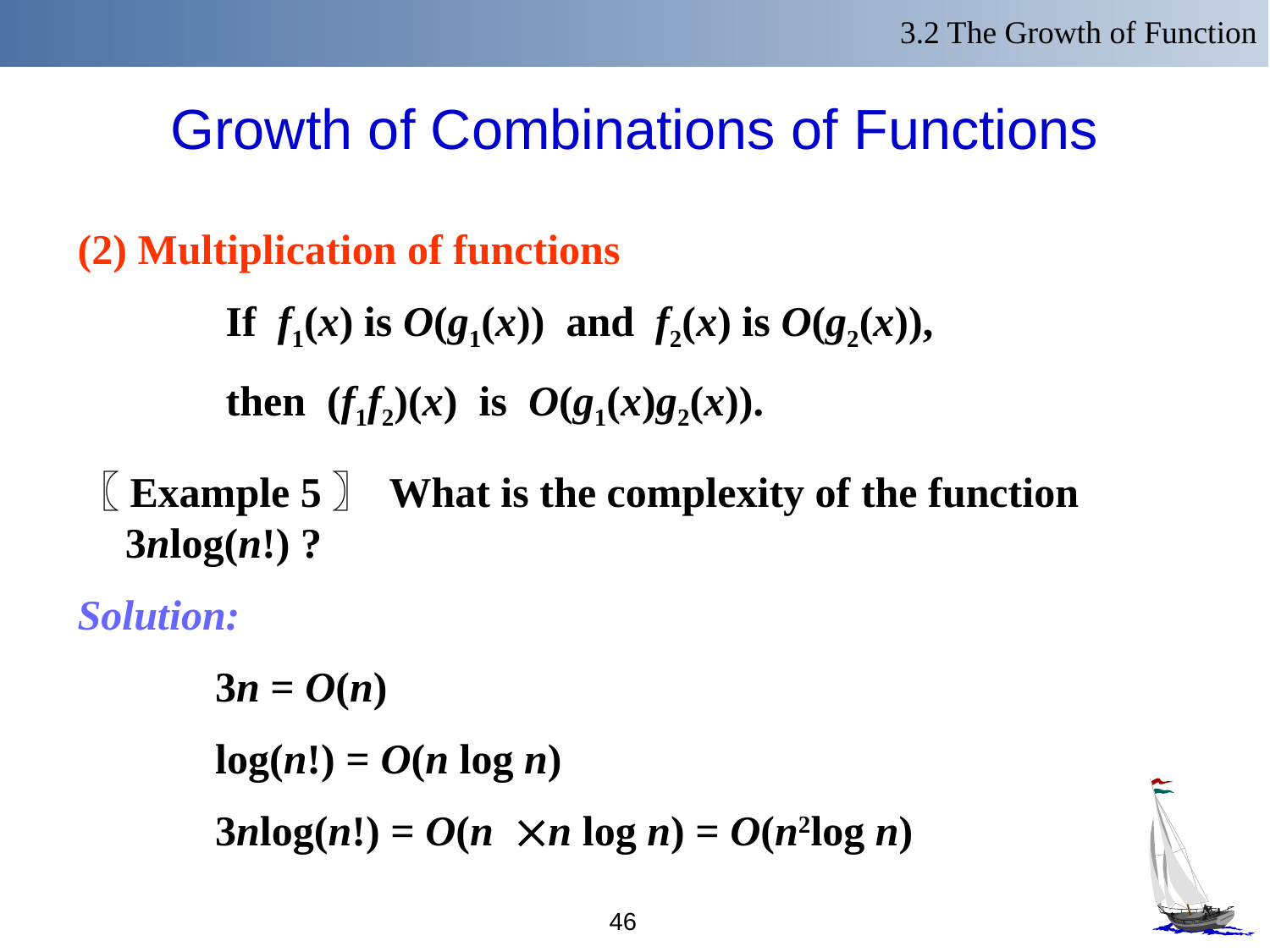

3.2 The Growth of Function
# Growth of Combinations of Functions
(2) Multiplication of functions
        If  f1(x) is O(g1(x))  and  f2(x) is O(g2(x)),
        then  (f1f2)(x)  is  O(g1(x)g2(x)).
〖Example 5〗 What is the complexity of the function 3nlog(n!) ?
Solution:
             3n = O(n)
             log(n!) = O(n log n)
             3nlog(n!) = O(n  ×n log n) = O(n2log n)
46